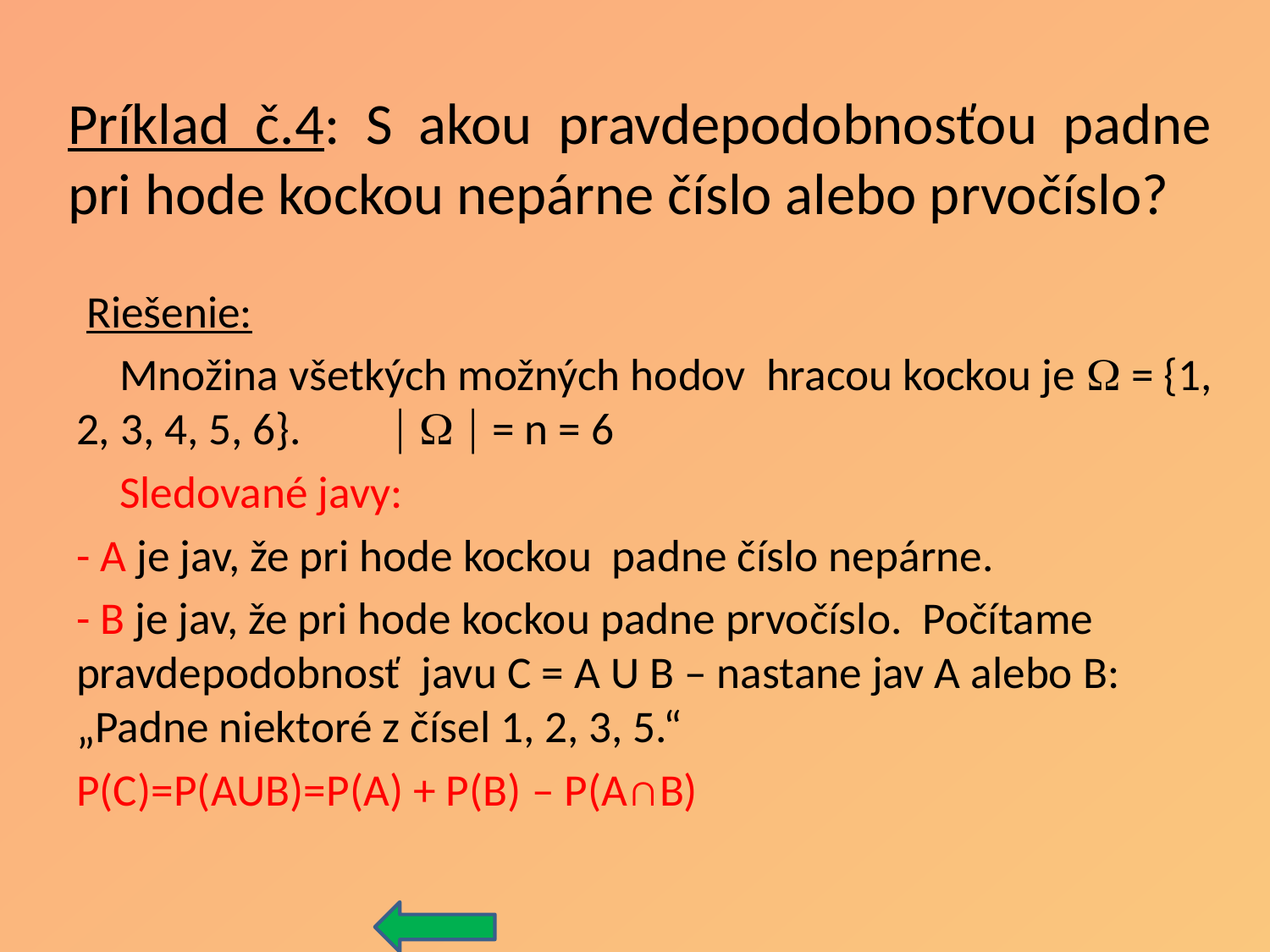

# Príklad č.4: S akou pravdepodobnosťou padne pri hode kockou nepárne číslo alebo prvočíslo?
 Riešenie:
Množina všetkých možných hodov  hracou kockou je Ω = {1, 2, 3, 4, 5, 6}.	 | Ω | = n = 6
Sledované javy:
- A je jav, že pri hode kockou  padne číslo nepárne.
- B je jav, že pri hode kockou padne prvočíslo.  Počítame pravdepodobnosť  javu C = A U B – nastane jav A alebo B: „Padne niektoré z čísel 1, 2, 3, 5.“
P(C)=P(AUB)=P(A) + P(B) – P(A∩B)